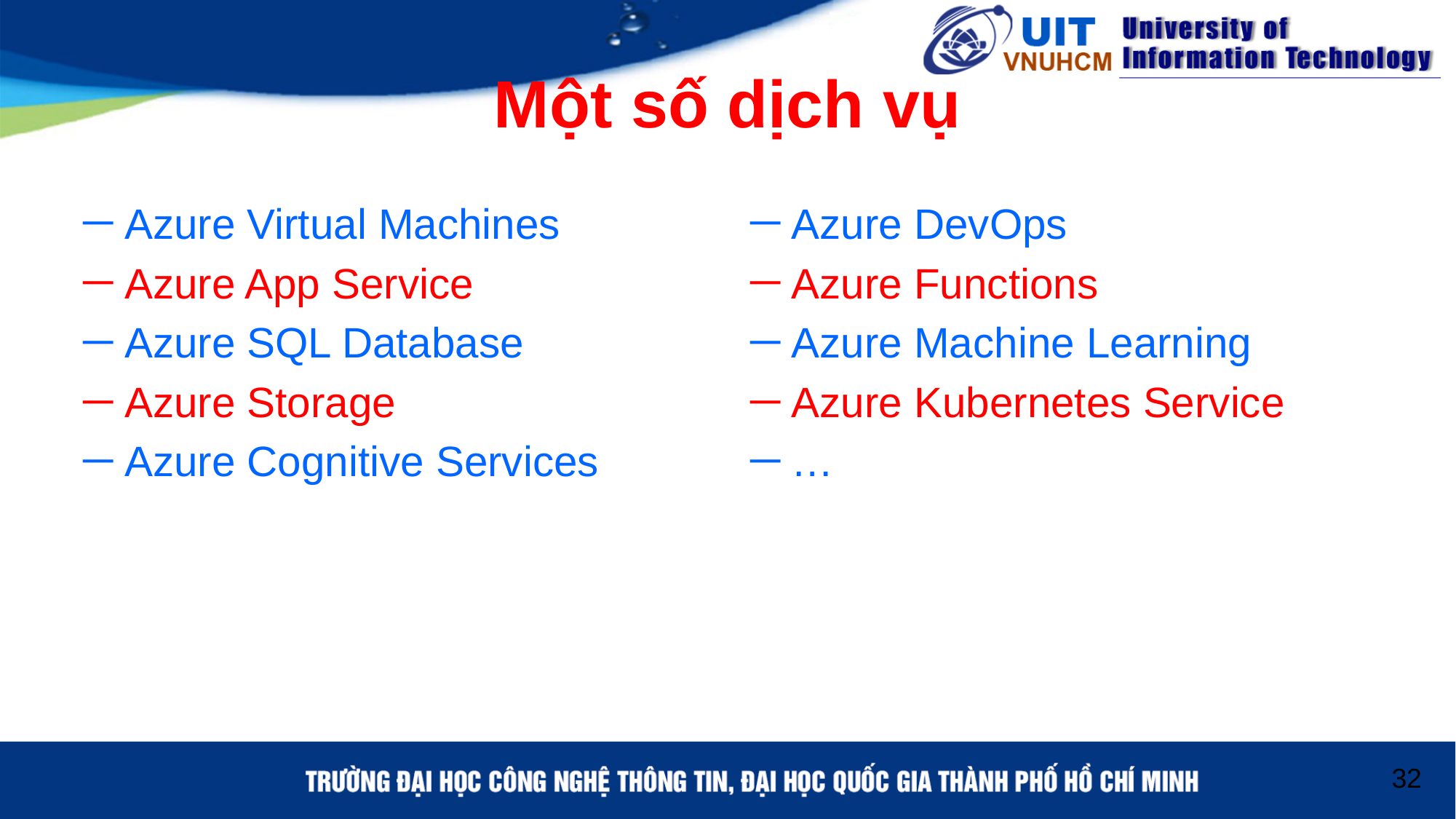

# Một số dịch vụ
Azure Virtual Machines
Azure App Service
Azure SQL Database
Azure Storage
Azure Cognitive Services
Azure DevOps
Azure Functions
Azure Machine Learning
Azure Kubernetes Service
…